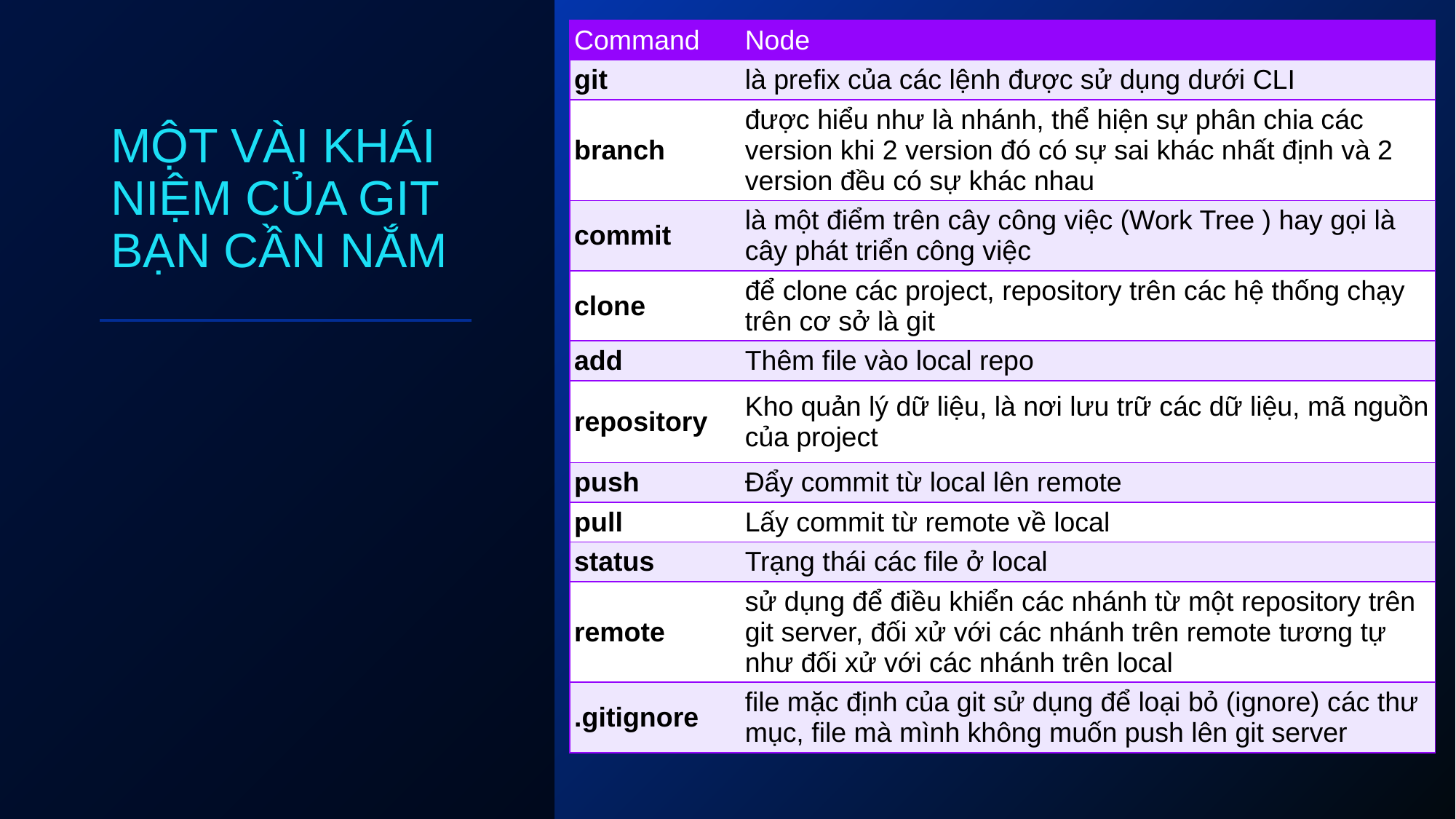

# Một vài khái niệm của Git bạn cần nắm
| Command | Node |
| --- | --- |
| git | là prefix của các lệnh được sử dụng dưới CLI |
| branch | được hiểu như là nhánh, thể hiện sự phân chia các version khi 2 version đó có sự sai khác nhất định và 2 version đều có sự khác nhau |
| commit | là một điểm trên cây công việc (Work Tree ) hay gọi là cây phát triển công việc |
| clone | để clone các project, repository trên các hệ thống chạy trên cơ sở là git |
| add | Thêm file vào local repo |
| repository | Kho quản lý dữ liệu, là nơi lưu trữ các dữ liệu, mã nguồn của project |
| push | Đẩy commit từ local lên remote |
| pull | Lấy commit từ remote về local |
| status | Trạng thái các file ở local |
| remote | sử dụng để điều khiển các nhánh từ một repository trên git server, đối xử với các nhánh trên remote tương tự như đối xử với các nhánh trên local |
| .gitignore | file mặc định của git sử dụng để loại bỏ (ignore) các thư mục, file mà mình không muốn push lên git server |